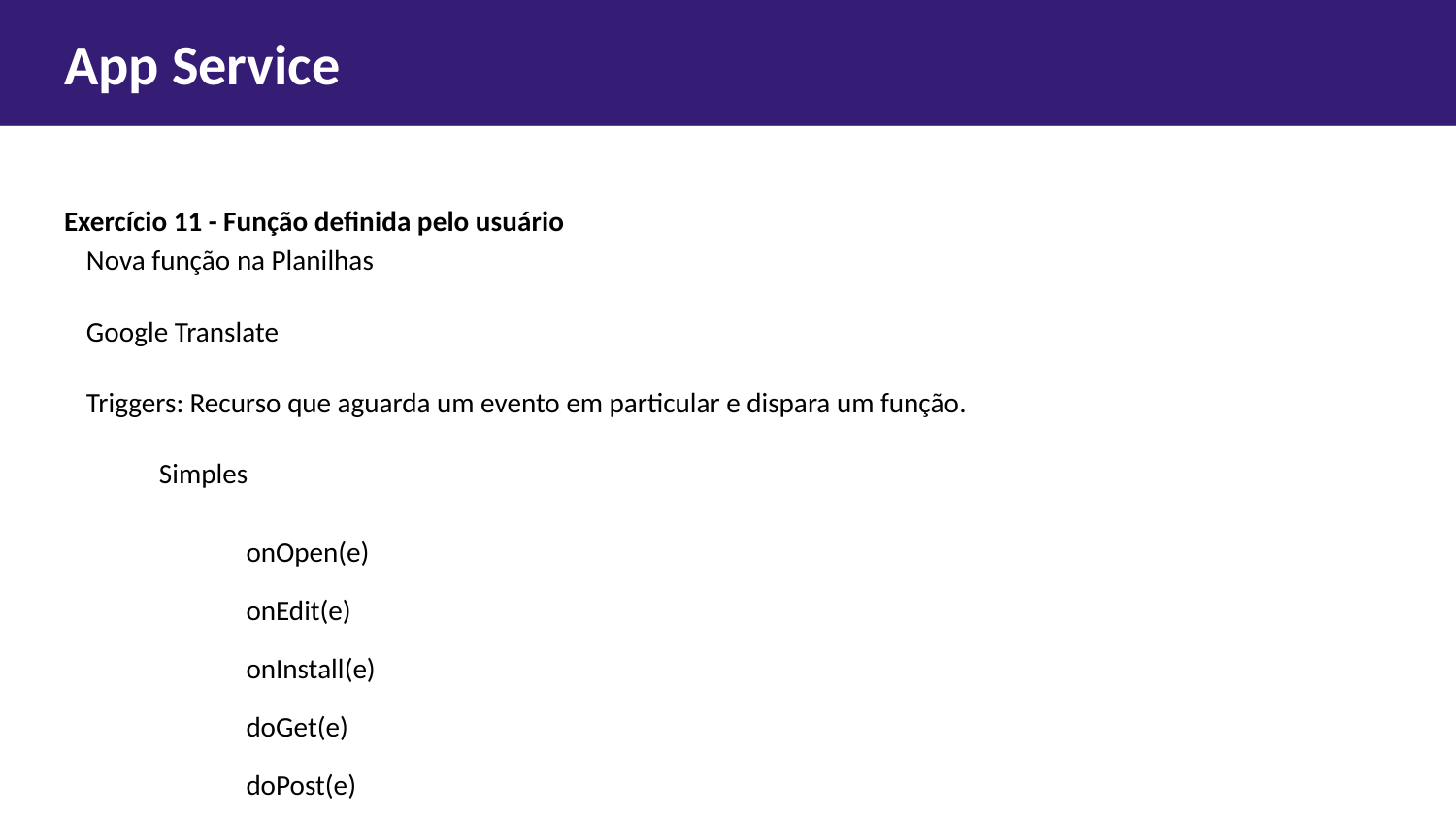

# App Service

Exercício 11 - Função definida pelo usuário
Nova função na Planilhas
Google Translate
Triggers: Recurso que aguarda um evento em particular e dispara um função.
Simples
onOpen(e)
onEdit(e)
onInstall(e)
doGet(e)
doPost(e)
Agendadas
Instaláveis